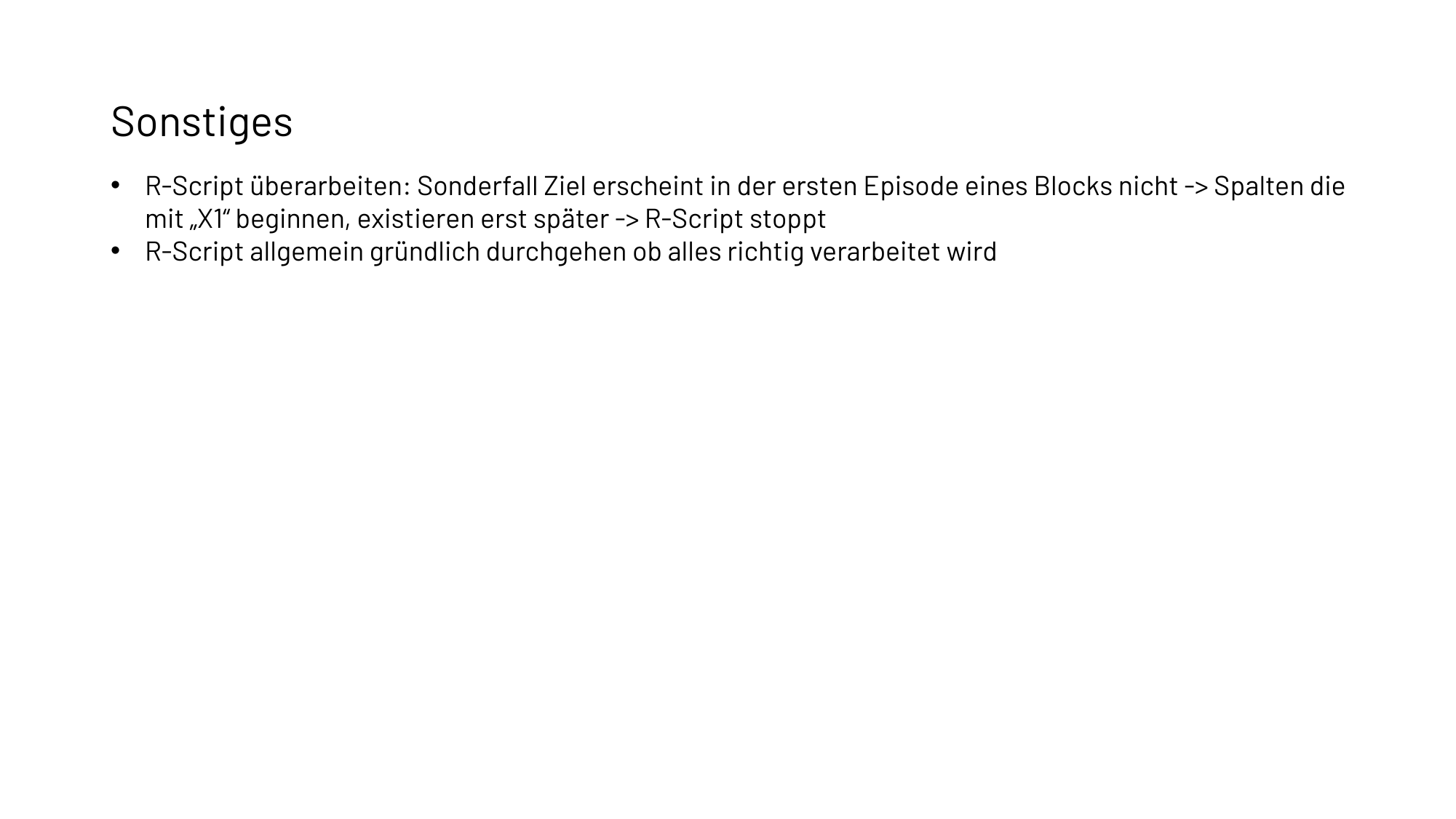

# Sonstiges
R-Script überarbeiten: Sonderfall Ziel erscheint in der ersten Episode eines Blocks nicht -> Spalten die mit „X1“ beginnen, existieren erst später -> R-Script stoppt
R-Script allgemein gründlich durchgehen ob alles richtig verarbeitet wird